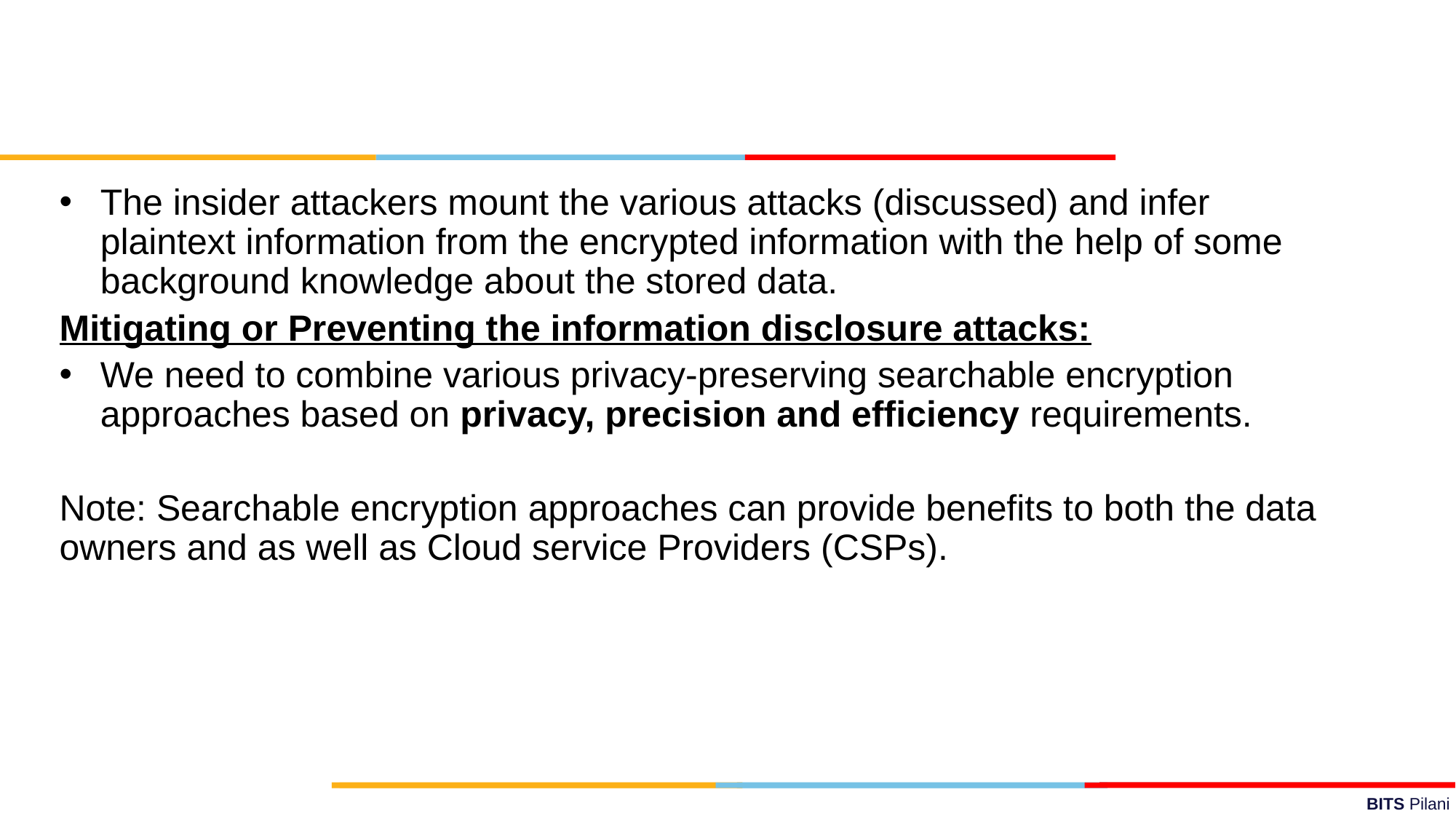

The insider attackers mount the various attacks (discussed) and infer plaintext information from the encrypted information with the help of some background knowledge about the stored data.
Mitigating or Preventing the information disclosure attacks:
We need to combine various privacy-preserving searchable encryption approaches based on privacy, precision and efficiency requirements.

Note: Searchable encryption approaches can provide benefits to both the data owners and as well as Cloud service Providers (CSPs).